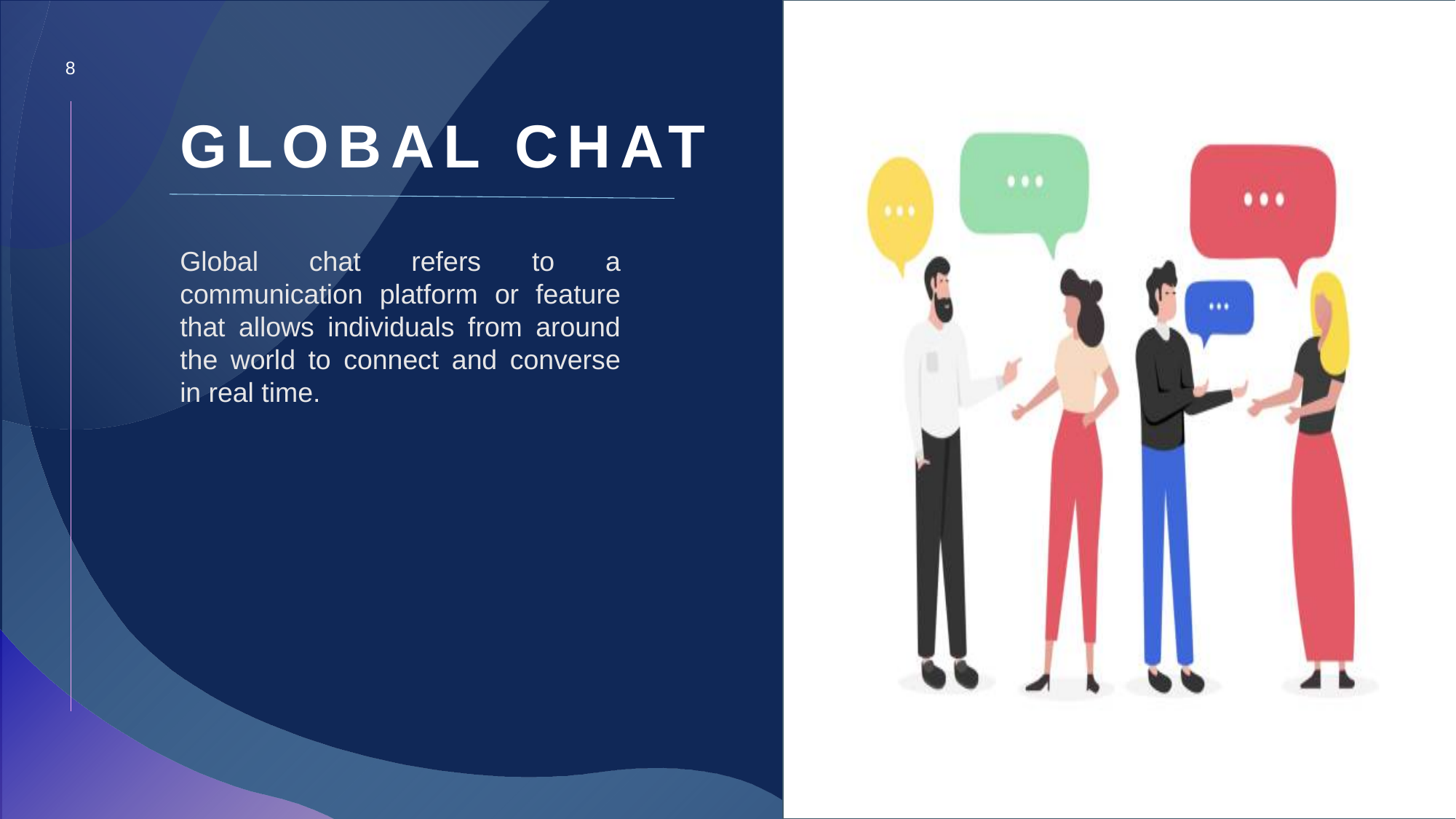

8
# Global Chat
Global chat refers to a communication platform or feature that allows individuals from around the world to connect and converse in real time.